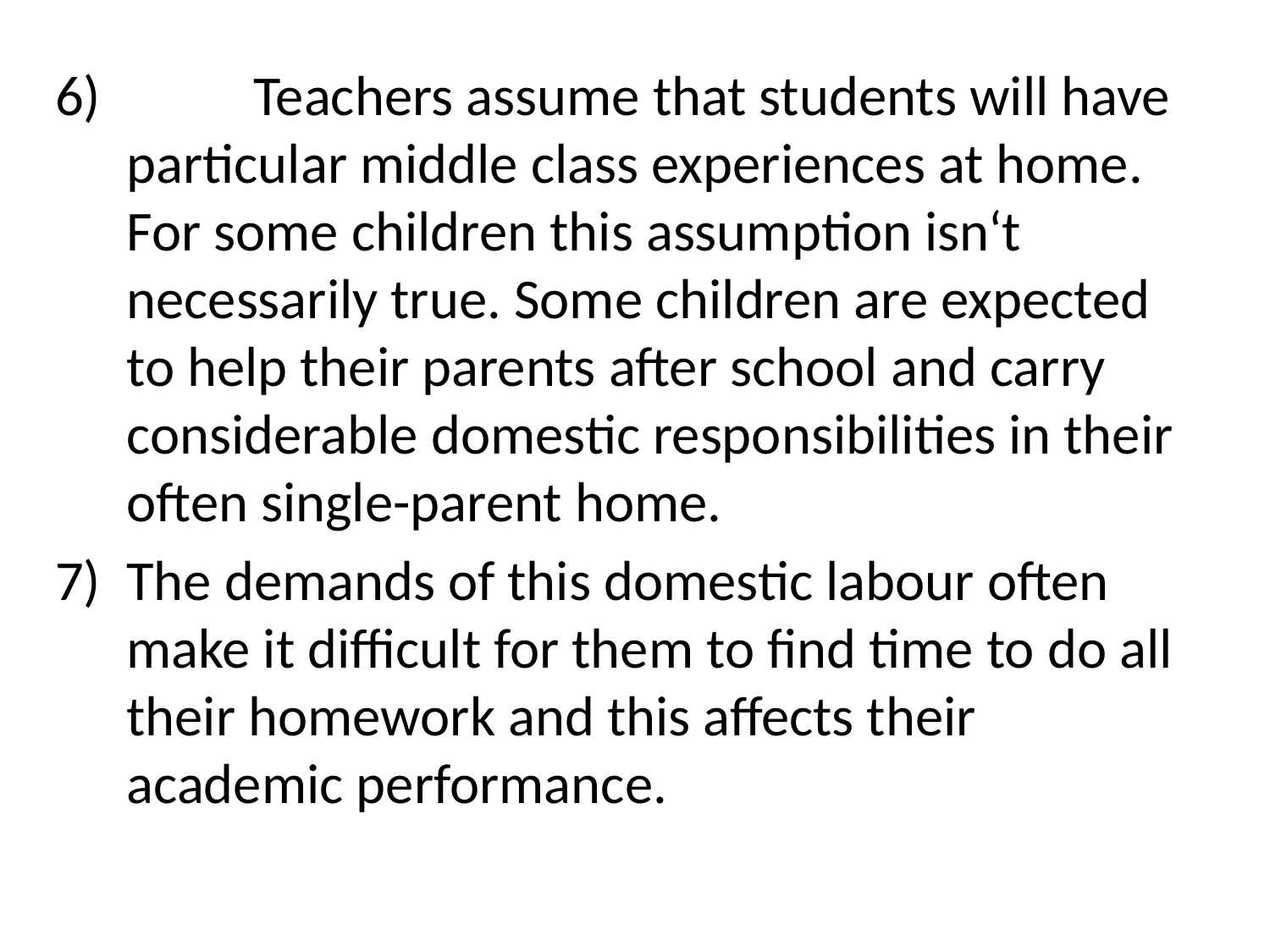

Teachers assume that students will have particular middle class experiences at home. For some children this assumption isn‘t necessarily true. Some children are expected to help their parents after school and carry considerable domestic responsibilities in their often single-parent home.
The demands of this domestic labour often make it difficult for them to find time to do all their homework and this affects their academic performance.